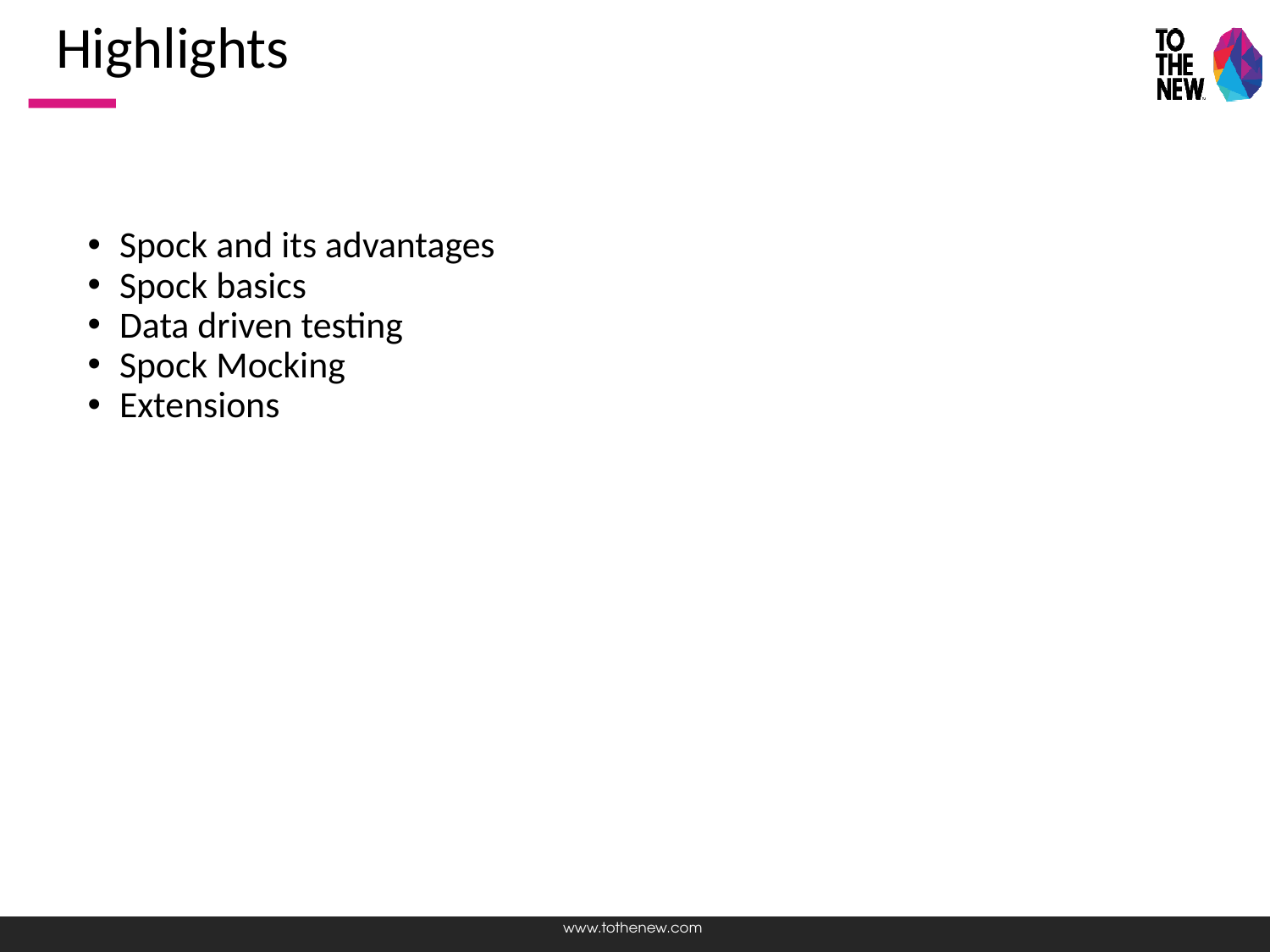

# Highlights
Spock and its advantages
Spock basics
Data driven testing
Spock Mocking
Extensions